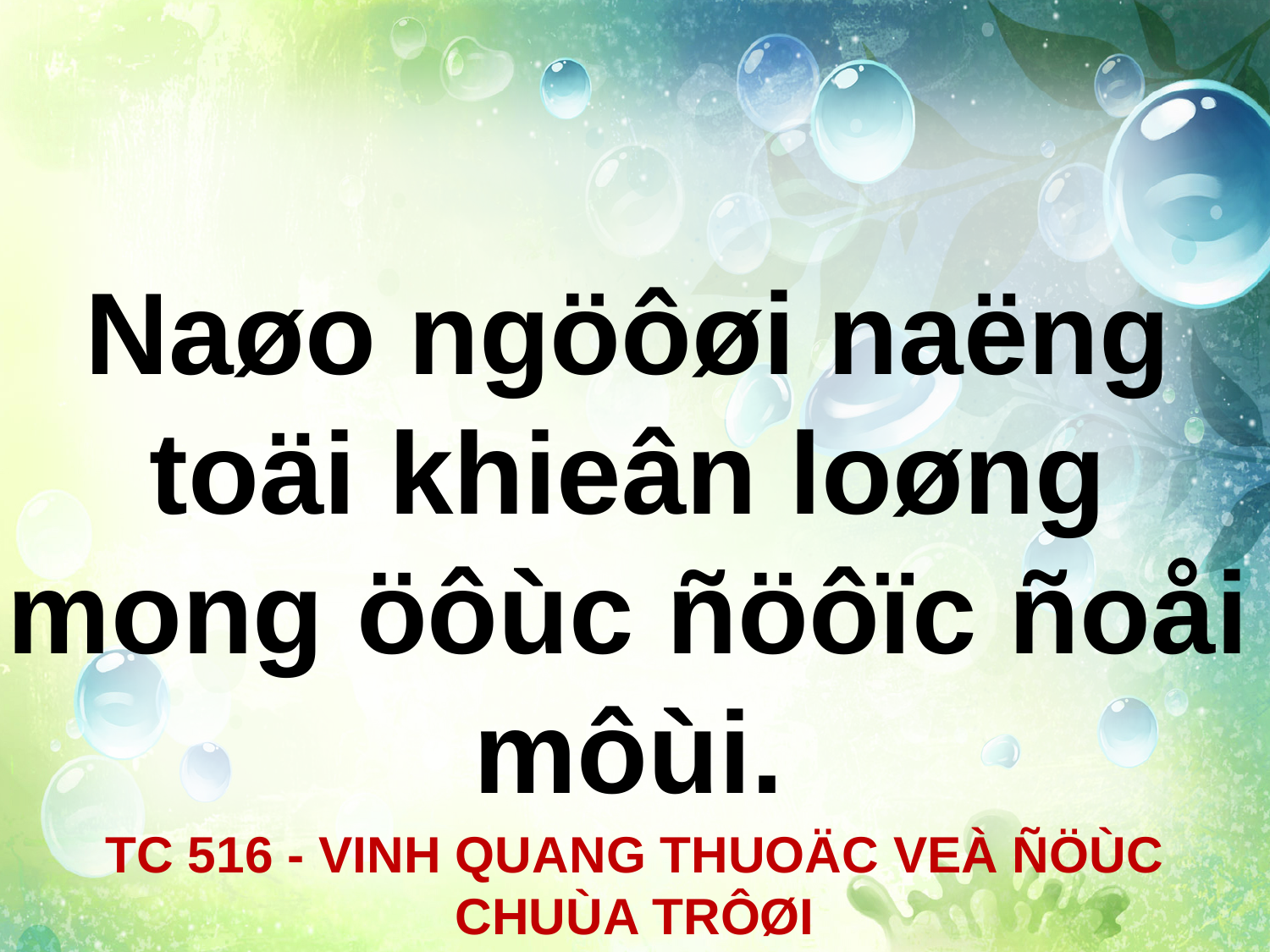

Naøo ngöôøi naëng toäi khieân loøng mong öôùc ñöôïc ñoåi môùi.
TC 516 - VINH QUANG THUOÄC VEÀ ÑÖÙC CHUÙA TRÔØI